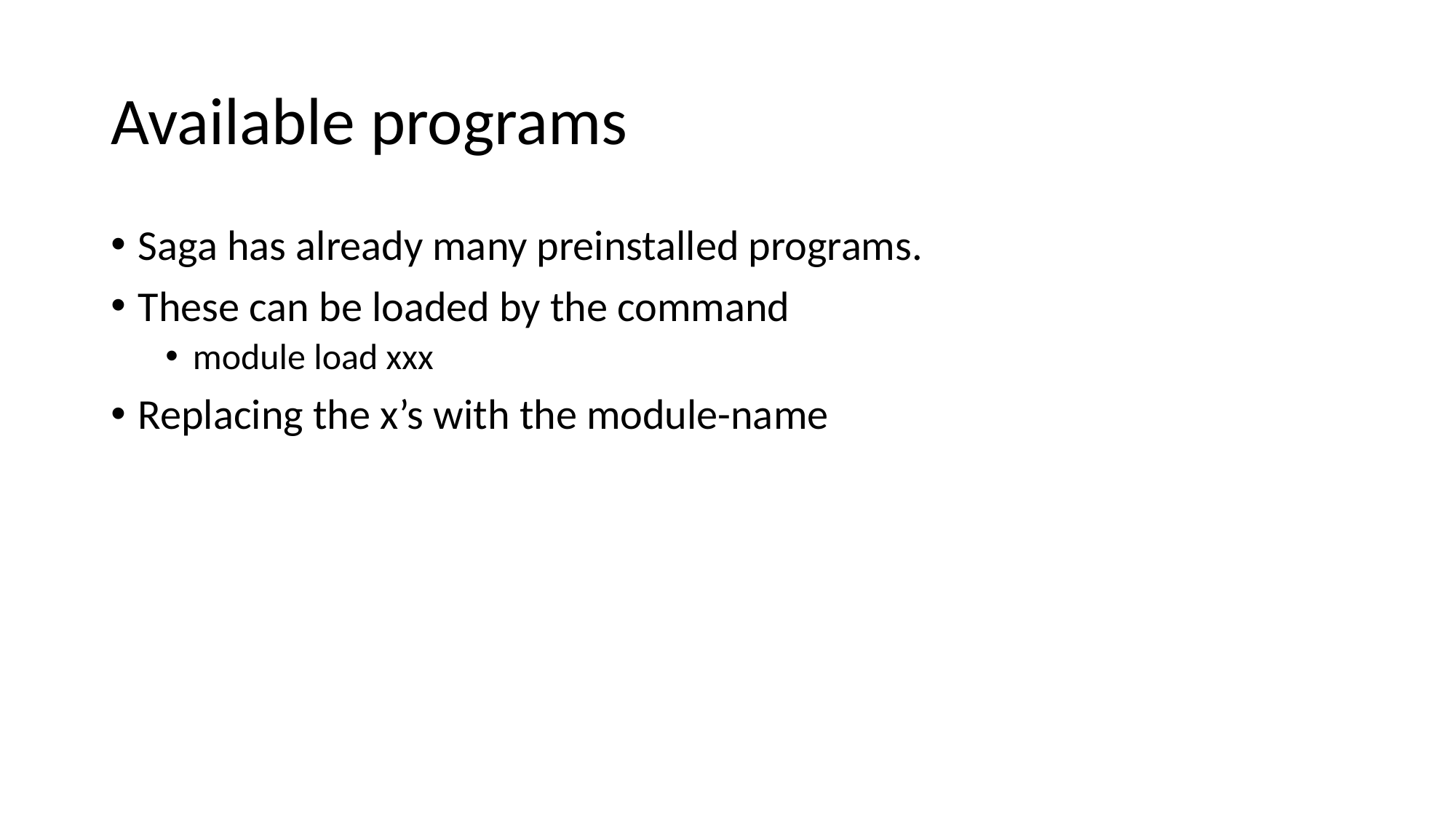

# Available programs
Saga has already many preinstalled programs.
These can be loaded by the command
module load xxx
Replacing the x’s with the module-name